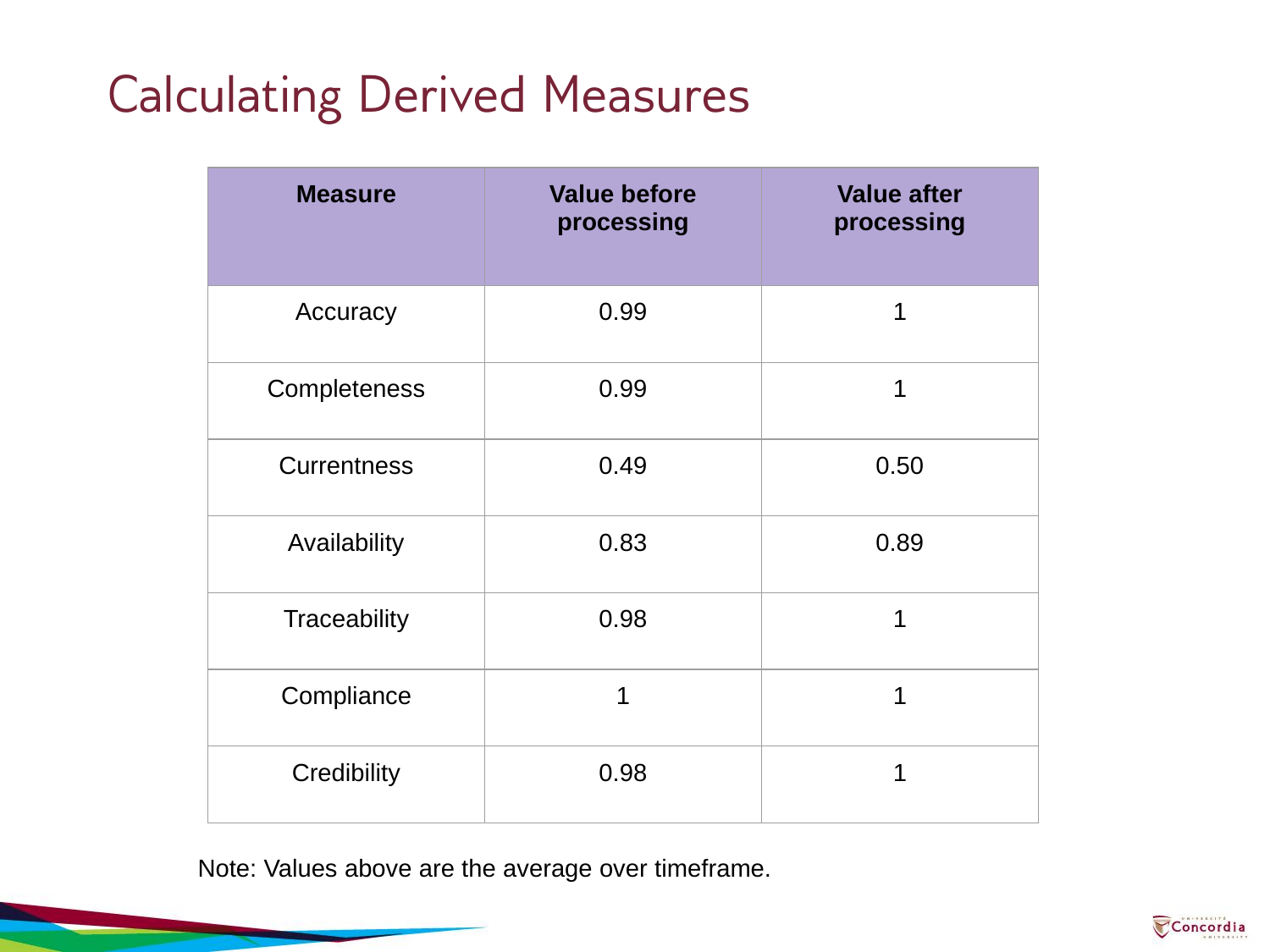

# Calculating Derived Measures
| Measure | Value before processing | Value after processing |
| --- | --- | --- |
| Accuracy | 0.99 | 1 |
| Completeness | 0.99 | 1 |
| Currentness | 0.49 | 0.50 |
| Availability | 0.83 | 0.89 |
| Traceability | 0.98 | 1 |
| Compliance | 1 | 1 |
| Credibility | 0.98 | 1 |
Note: Values above are the average over timeframe.